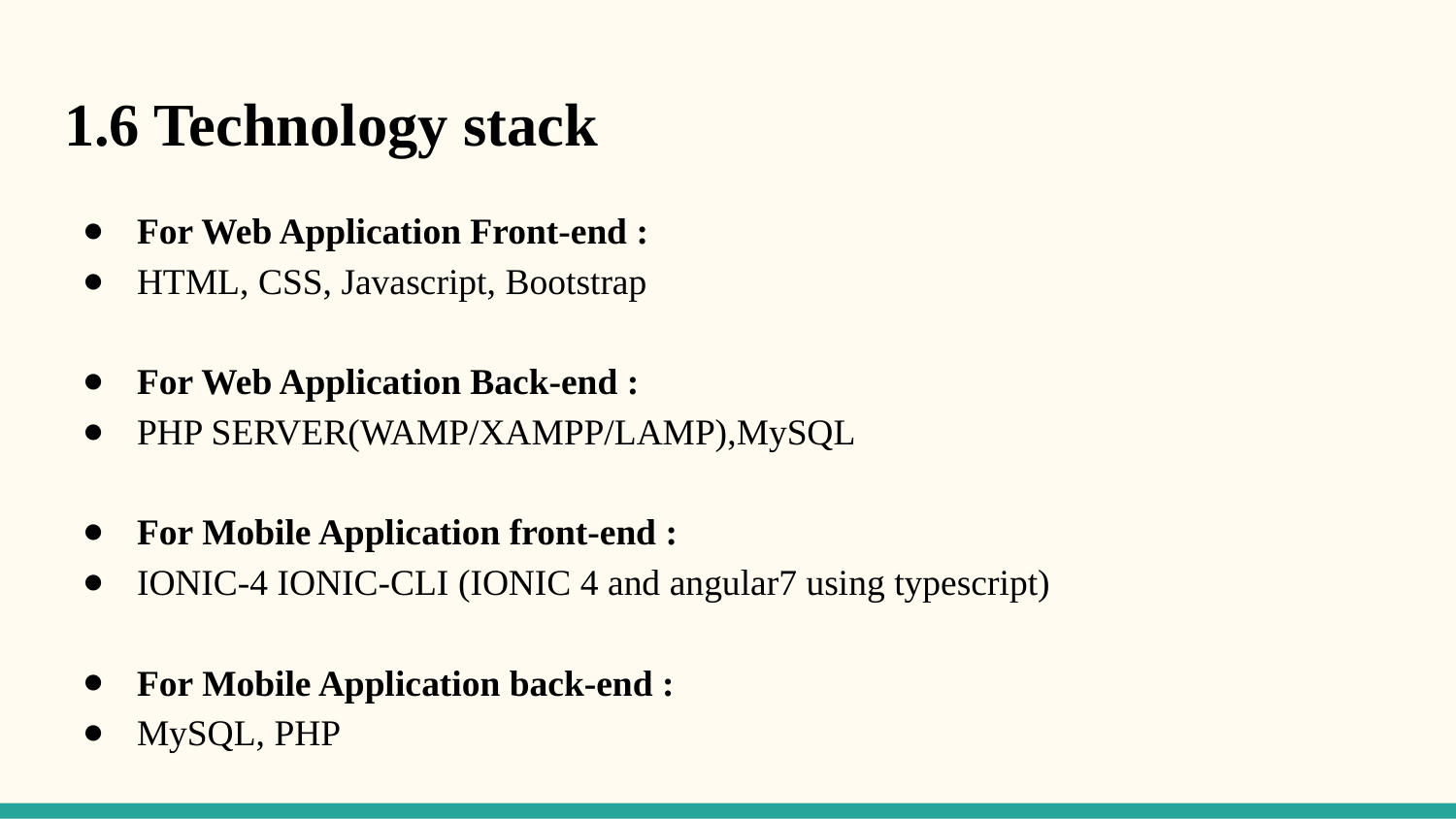

# 1.6 Technology stack
For Web Application Front-end :
HTML, CSS, Javascript, Bootstrap

For Web Application Back-end :
PHP SERVER(WAMP/XAMPP/LAMP),MySQL

For Mobile Application front-end :
IONIC-4 IONIC-CLI (IONIC 4 and angular7 using typescript)

For Mobile Application back-end :
MySQL, PHP